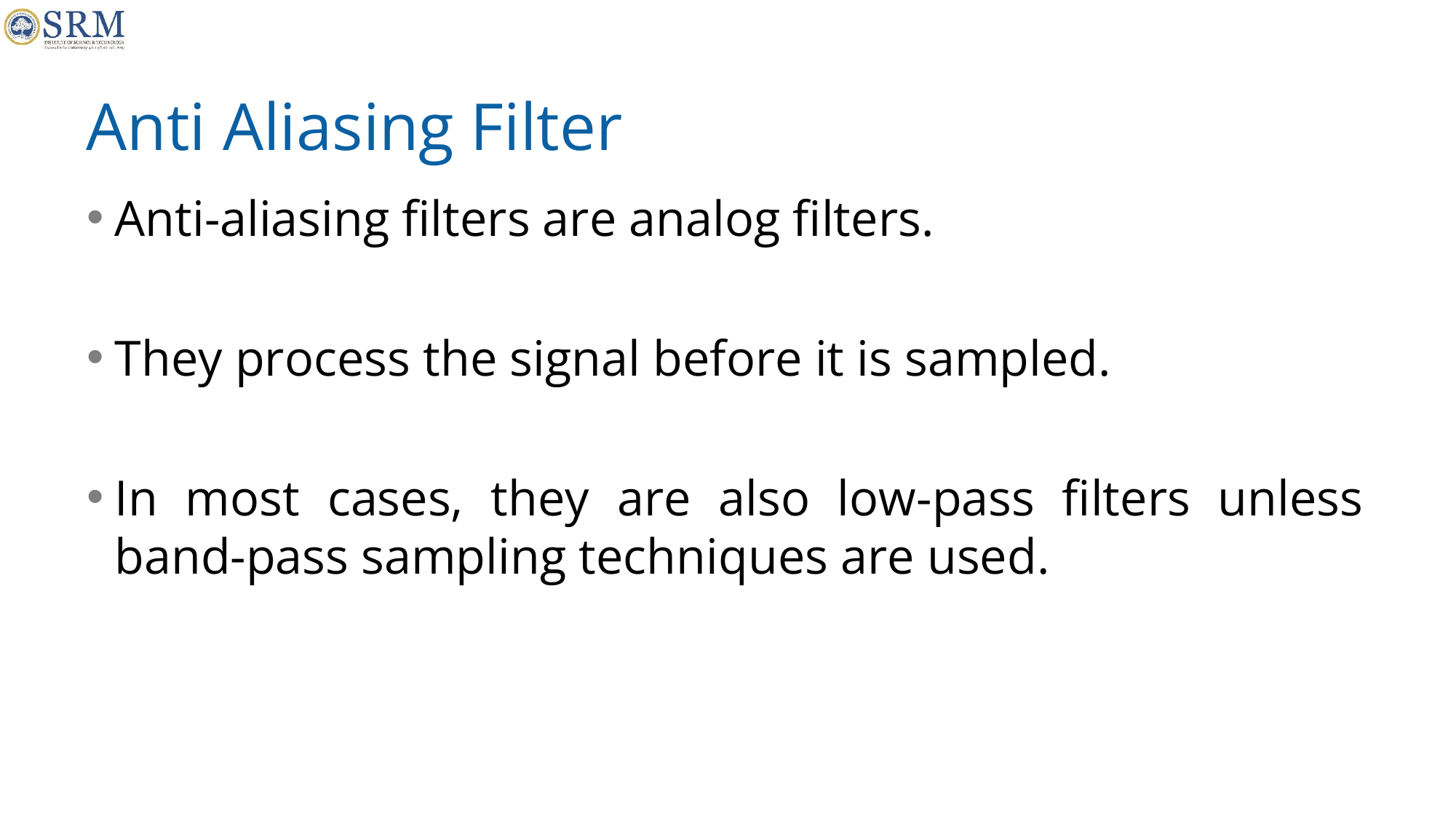

# Anti Aliasing Filter
Anti-aliasing filters are analog filters.

They process the signal before it is sampled.

In most cases, they are also low-pass filters unless band-pass sampling techniques are used.